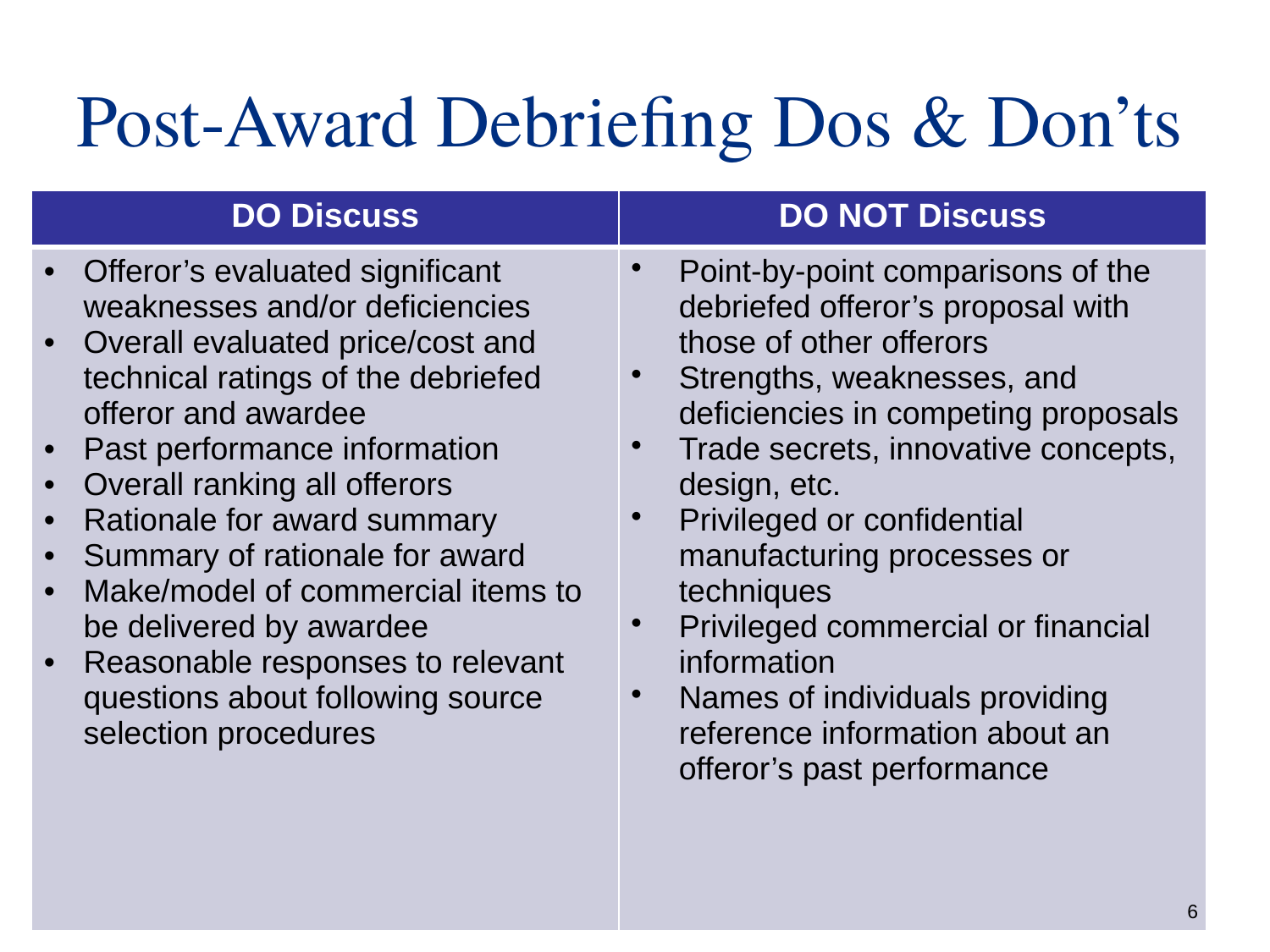

# Post-Award Debriefing Dos & Don’ts
| DO Discuss | DO NOT Discuss |
| --- | --- |
| Offeror’s evaluated significant weaknesses and/or deficiencies Overall evaluated price/cost and technical ratings of the debriefed offeror and awardee Past performance information Overall ranking all offerors Rationale for award summary Summary of rationale for award Make/model of commercial items to be delivered by awardee Reasonable responses to relevant questions about following source selection procedures | Point-by-point comparisons of the debriefed offeror’s proposal with those of other offerors Strengths, weaknesses, and deficiencies in competing proposals Trade secrets, innovative concepts, design, etc. Privileged or confidential manufacturing processes or techniques Privileged commercial or financial information Names of individuals providing reference information about an offeror’s past performance |
6